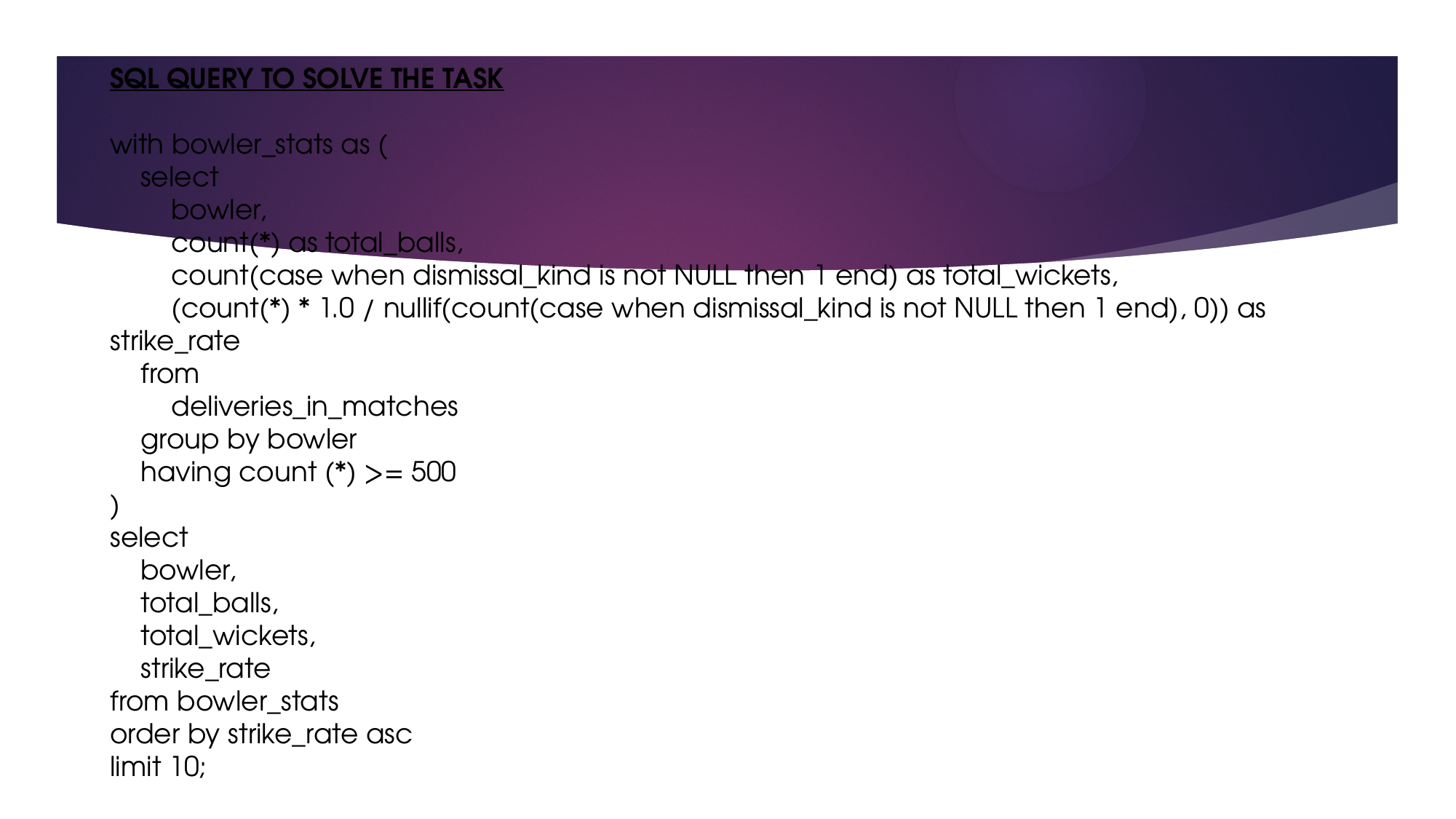

SQL QUERY TO SOLVE THE TASK

with bowler_stats as (
    select
        bowler,
        count(*) as total_balls,
        count(case when dismissal_kind is not NULL then 1 end) as total_wickets,
        (count(*) * 1.0 / nullif(count(case when dismissal_kind is not NULL then 1 end), 0)) as strike_rate
    from
        deliveries_in_matches
    group by bowler
    having count (*) >= 500
)
select
    bowler,
    total_balls,
    total_wickets,
    strike_rate
from bowler_stats
order by strike_rate asc
limit 10;